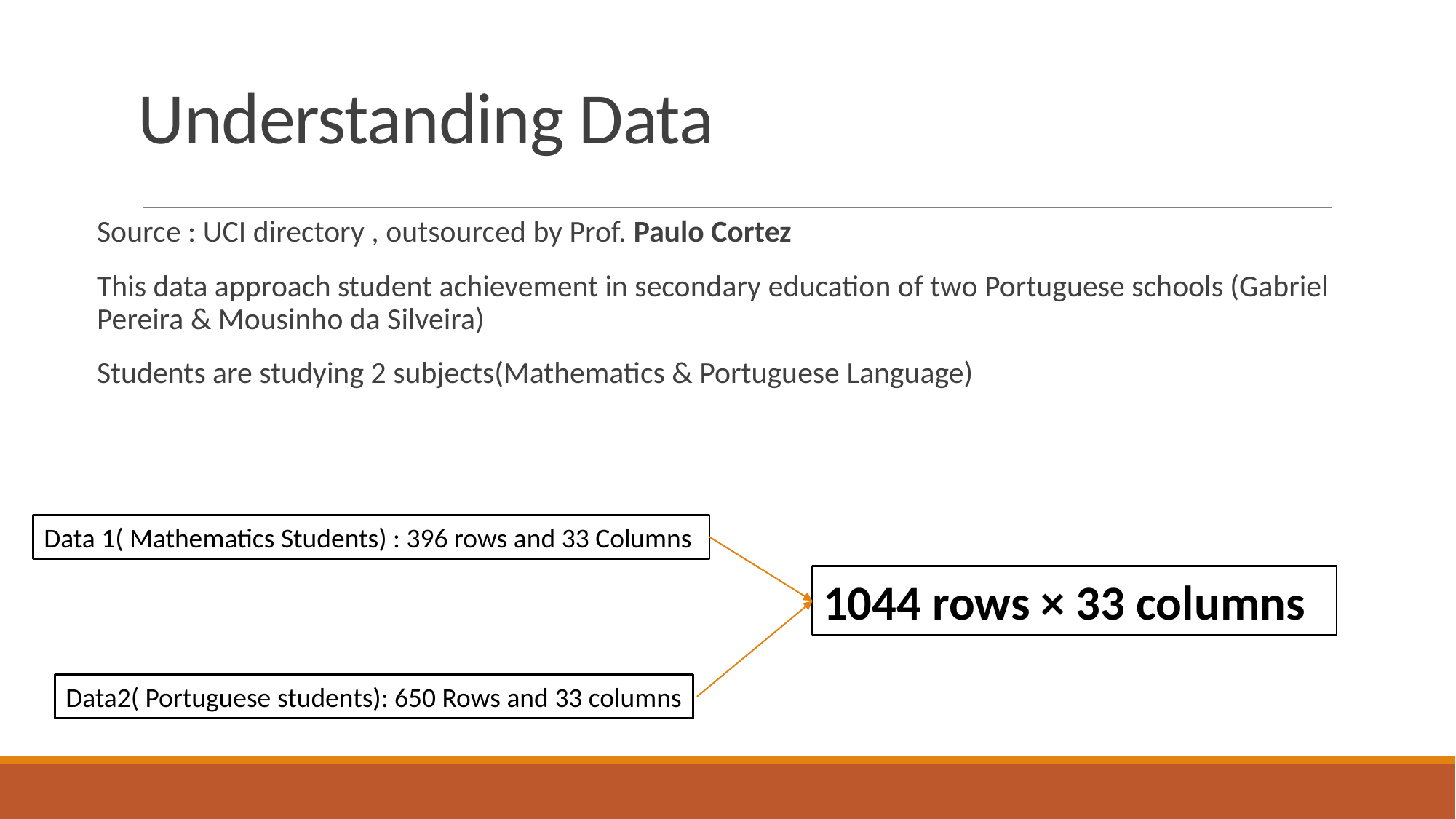

# Understanding Data
Source : UCI directory , outsourced by Prof. Paulo Cortez
This data approach student achievement in secondary education of two Portuguese schools (Gabriel Pereira & Mousinho da Silveira)
Students are studying 2 subjects(Mathematics & Portuguese Language)

Data 1( Mathematics Students) : 396 rows and 33 Columns
1044 rows × 33 columns
Data2( Portuguese students): 650 Rows and 33 columns